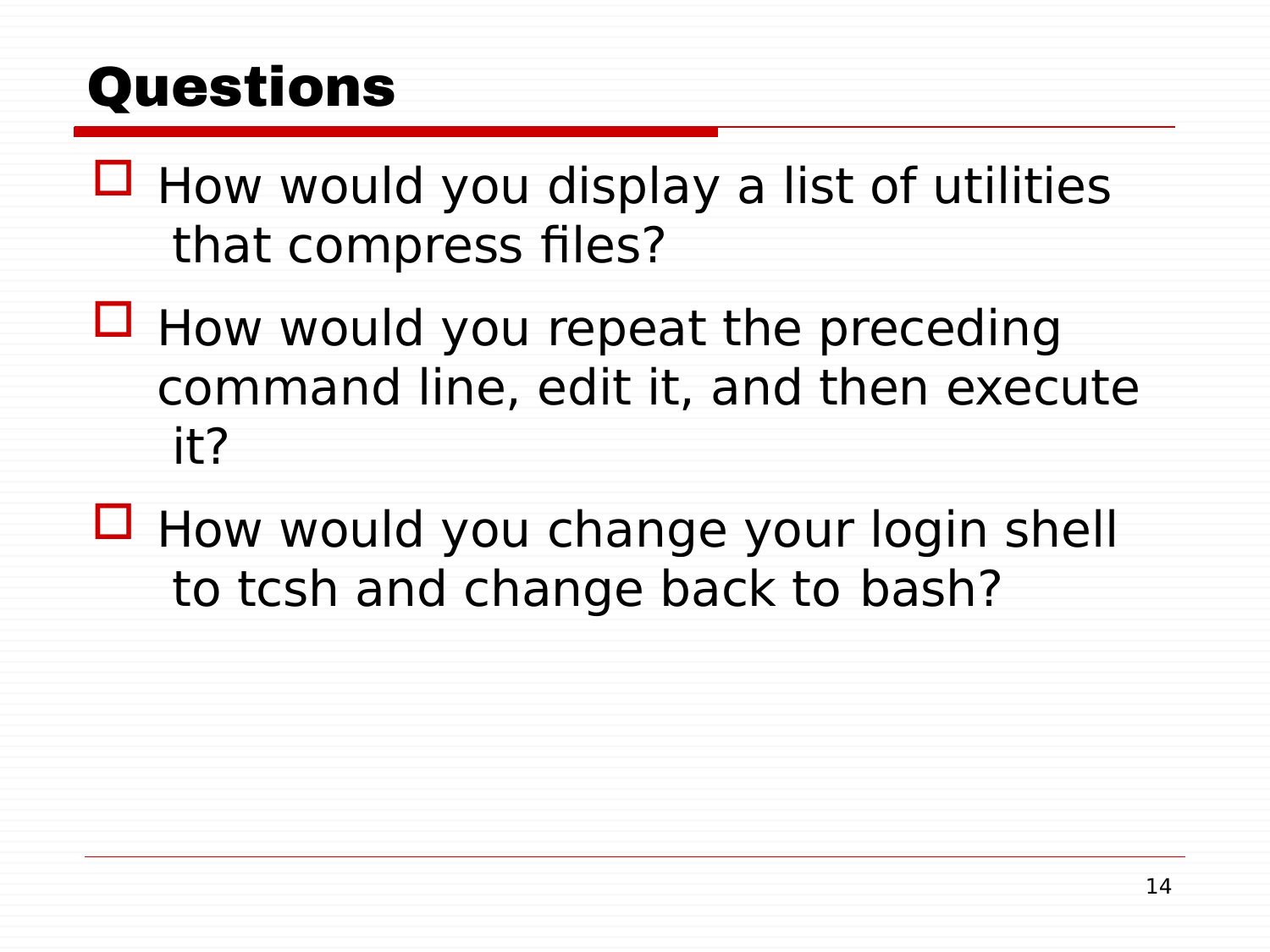

# Questions

How would you display a list of utilities  that compress files?
How would you repeat the preceding  command line, edit it, and then execute  it?
How would you change your login shell  to tcsh and change back to bash?

14